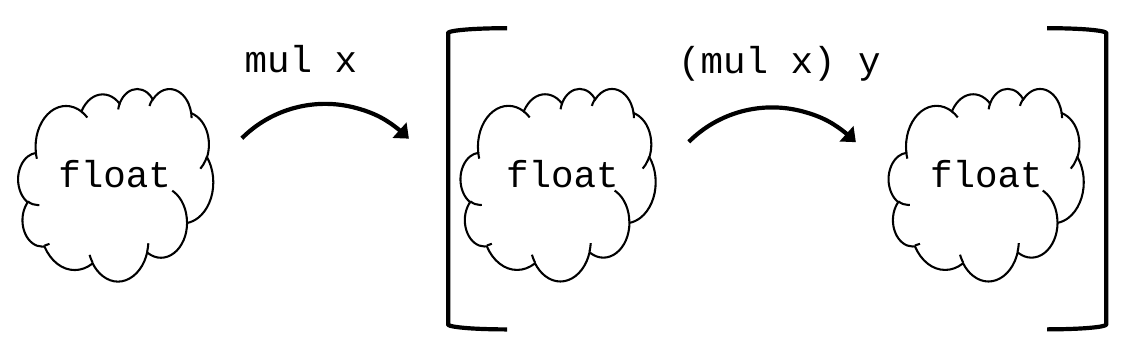

mul x

(mul x) y

float
float
float